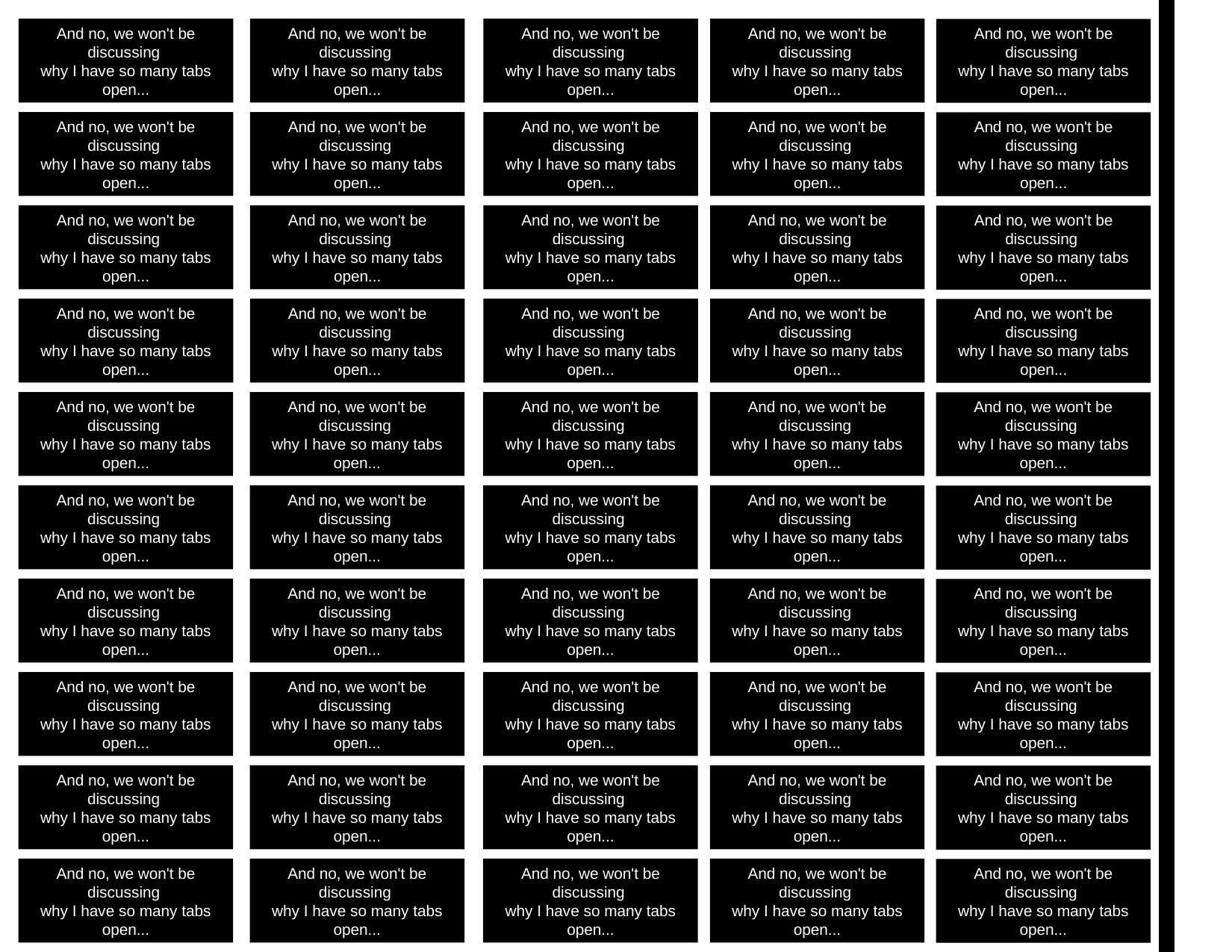

And no, we won't be discussing
why I have so many tabs open...
And no, we won't be discussing
why I have so many tabs open...
And no, we won't be discussing
why I have so many tabs open...
And no, we won't be discussing
why I have so many tabs open...
And no, we won't be discussing
why I have so many tabs open...
And no, we won't be discussing
why I have so many tabs open...
And no, we won't be discussing
why I have so many tabs open...
And no, we won't be discussing
why I have so many tabs open...
And no, we won't be discussing
why I have so many tabs open...
And no, we won't be discussing
why I have so many tabs open...
And no, we won't be discussing
why I have so many tabs open...
And no, we won't be discussing
why I have so many tabs open...
And no, we won't be discussing
why I have so many tabs open...
And no, we won't be discussing
why I have so many tabs open...
And no, we won't be discussing
why I have so many tabs open...
And no, we won't be discussing
why I have so many tabs open...
And no, we won't be discussing
why I have so many tabs open...
And no, we won't be discussing
why I have so many tabs open...
And no, we won't be discussing
why I have so many tabs open...
And no, we won't be discussing
why I have so many tabs open...
And no, we won't be discussing
why I have so many tabs open...
And no, we won't be discussing
why I have so many tabs open...
And no, we won't be discussing
why I have so many tabs open...
And no, we won't be discussing
why I have so many tabs open...
And no, we won't be discussing
why I have so many tabs open...
And no, we won't be discussing
why I have so many tabs open...
And no, we won't be discussing
why I have so many tabs open...
And no, we won't be discussing
why I have so many tabs open...
And no, we won't be discussing
why I have so many tabs open...
And no, we won't be discussing
why I have so many tabs open...
And no, we won't be discussing
why I have so many tabs open...
And no, we won't be discussing
why I have so many tabs open...
And no, we won't be discussing
why I have so many tabs open...
And no, we won't be discussing
why I have so many tabs open...
And no, we won't be discussing
why I have so many tabs open...
And no, we won't be discussing
why I have so many tabs open...
And no, we won't be discussing
why I have so many tabs open...
And no, we won't be discussing
why I have so many tabs open...
And no, we won't be discussing
why I have so many tabs open...
And no, we won't be discussing
why I have so many tabs open...
And no, we won't be discussing
why I have so many tabs open...
And no, we won't be discussing
why I have so many tabs open...
And no, we won't be discussing
why I have so many tabs open...
And no, we won't be discussing
why I have so many tabs open...
And no, we won't be discussing
why I have so many tabs open...
And no, we won't be discussing
why I have so many tabs open...
And no, we won't be discussing
why I have so many tabs open...
And no, we won't be discussing
why I have so many tabs open...
And no, we won't be discussing
why I have so many tabs open...
And no, we won't be discussing
why I have so many tabs open...